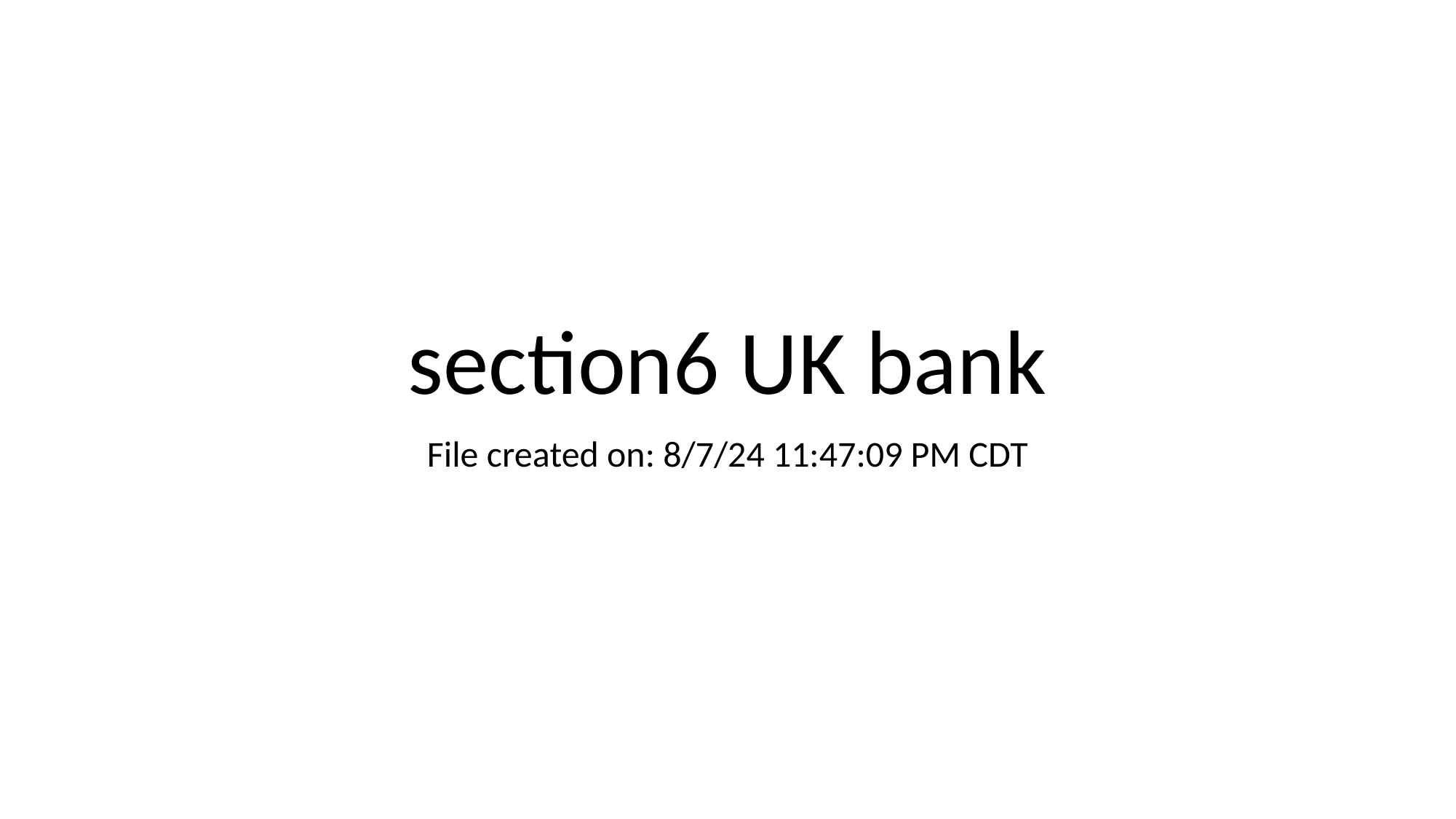

# section6 UK bank
File created on: 8/7/24 11:47:09 PM CDT